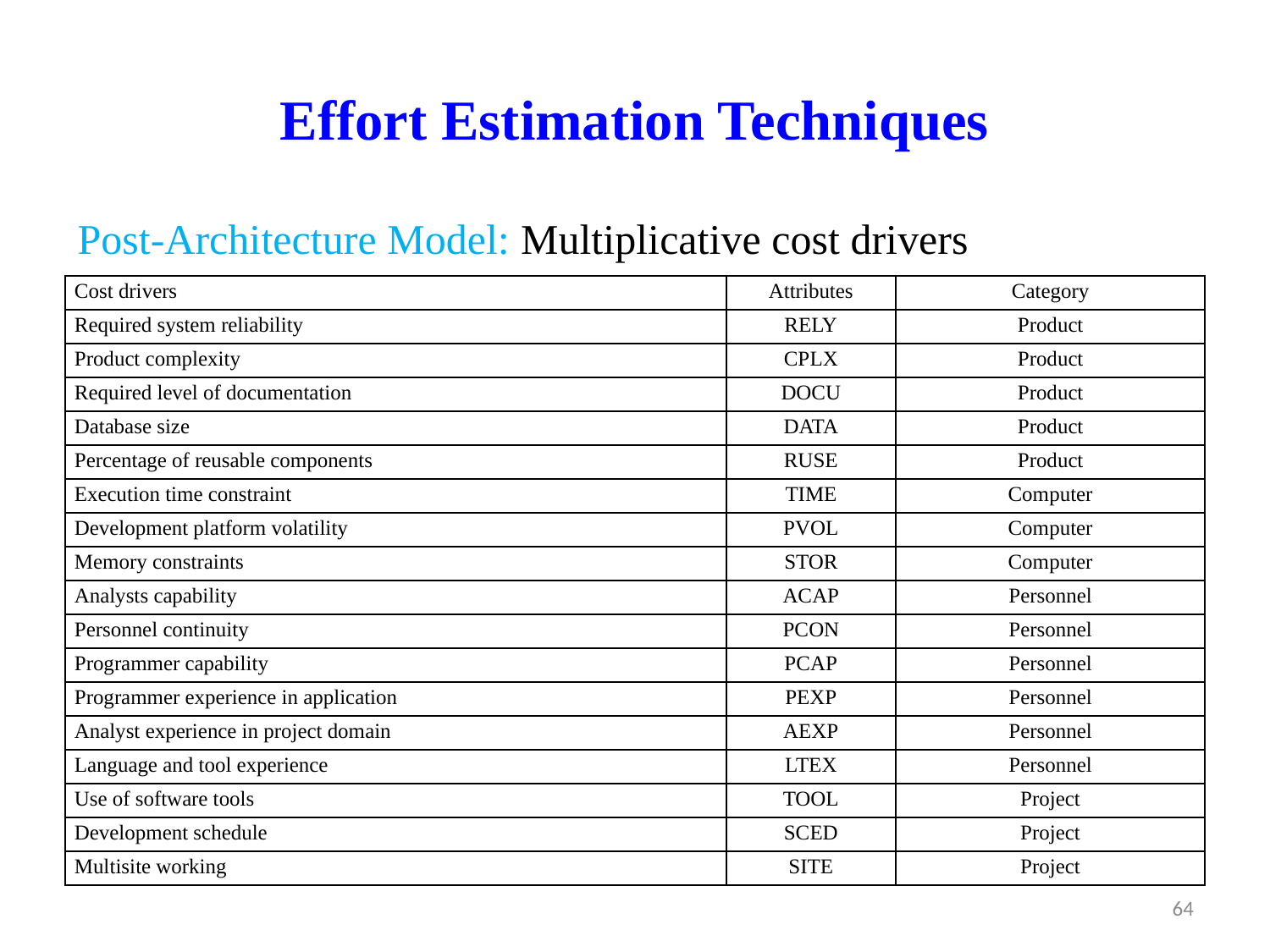

# Effort Estimation Techniques
Post-Architecture Model: Multiplicative cost drivers
| Cost drivers | Attributes | Category |
| --- | --- | --- |
| Required system reliability | RELY | Product |
| Product complexity | CPLX | Product |
| Required level of documentation | DOCU | Product |
| Database size | DATA | Product |
| Percentage of reusable components | RUSE | Product |
| Execution time constraint | TIME | Computer |
| Development platform volatility | PVOL | Computer |
| Memory constraints | STOR | Computer |
| Analysts capability | ACAP | Personnel |
| Personnel continuity | PCON | Personnel |
| Programmer capability | PCAP | Personnel |
| Programmer experience in application | PEXP | Personnel |
| Analyst experience in project domain | AEXP | Personnel |
| Language and tool experience | LTEX | Personnel |
| Use of software tools | TOOL | Project |
| Development schedule | SCED | Project |
| Multisite working | SITE | Project |
64